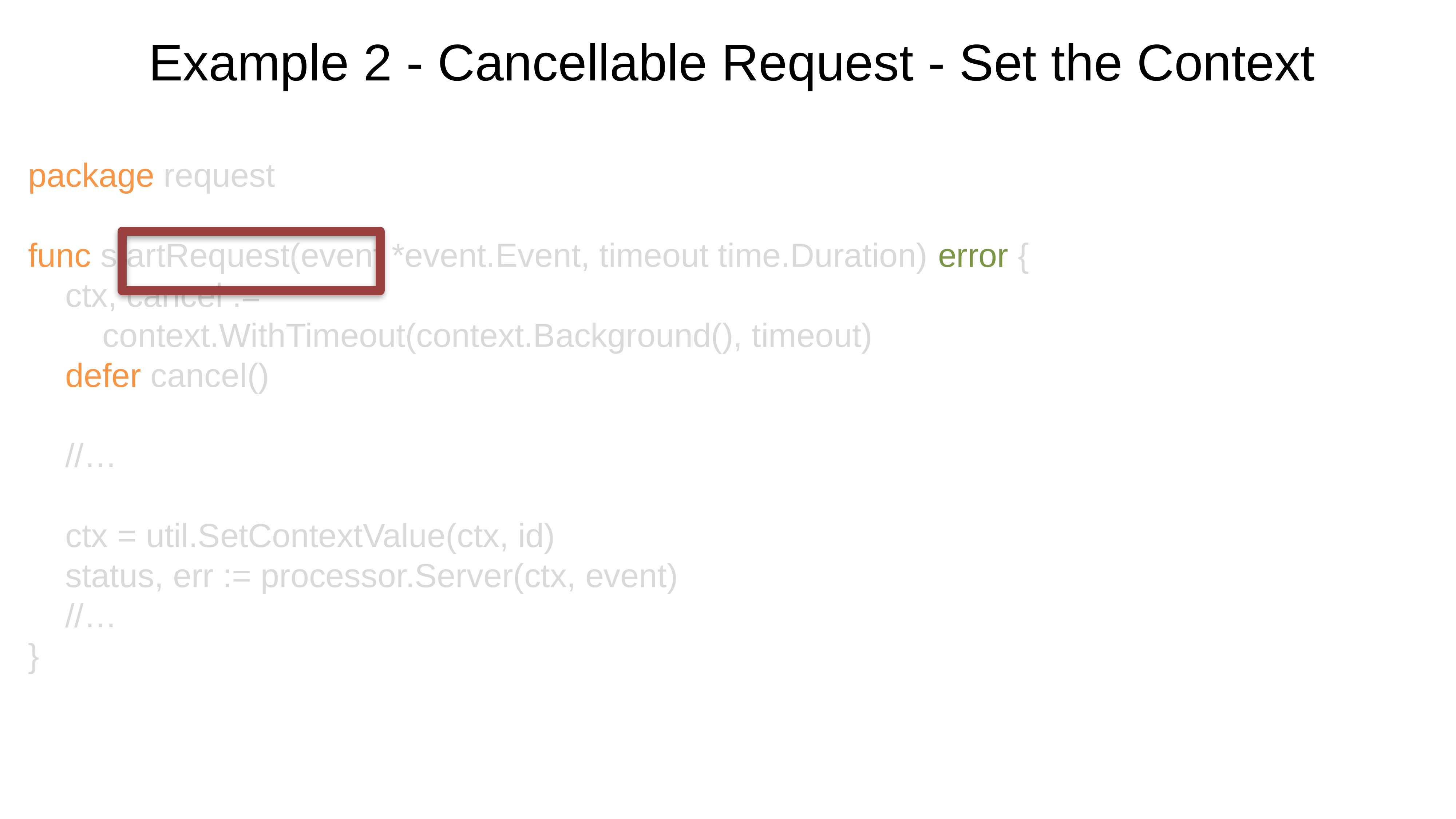

Example 2 - Cancellable Request - Set the Context

package request

func startRequest(event *event.Event, timeout time.Duration) error {
    ctx, cancel :=
        context.WithTimeout(context.Background(), timeout)
    defer cancel()

    //…

    ctx = util.SetContextValue(ctx, id)
    status, err := processor.Server(ctx, event)
    //…
}

14